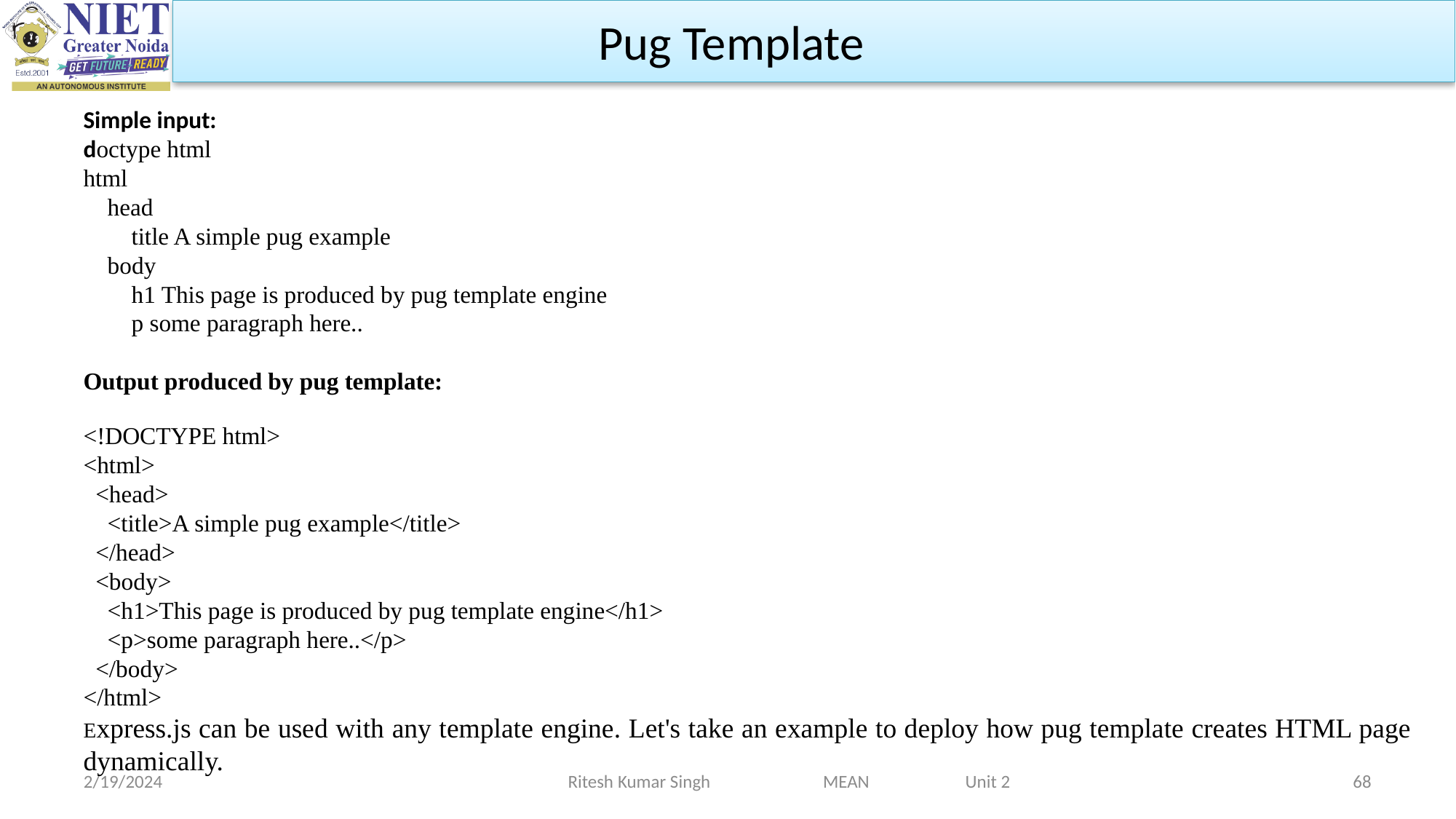

Pug Template
Simple input:
doctype html
html
    head
        title A simple pug example
    body
        h1 This page is produced by pug template engine
        p some paragraph here..

Output produced by pug template:

<!DOCTYPE html>
<html>
  <head>
    <title>A simple pug example</title>
  </head>
  <body>
    <h1>This page is produced by pug template engine</h1>
    <p>some paragraph here..</p>
  </body>
</html>
Express.js can be used with any template engine. Let's take an example to deploy how pug template creates HTML page dynamically.
2/19/2024
Ritesh Kumar Singh                           MEAN                       Unit 2
68